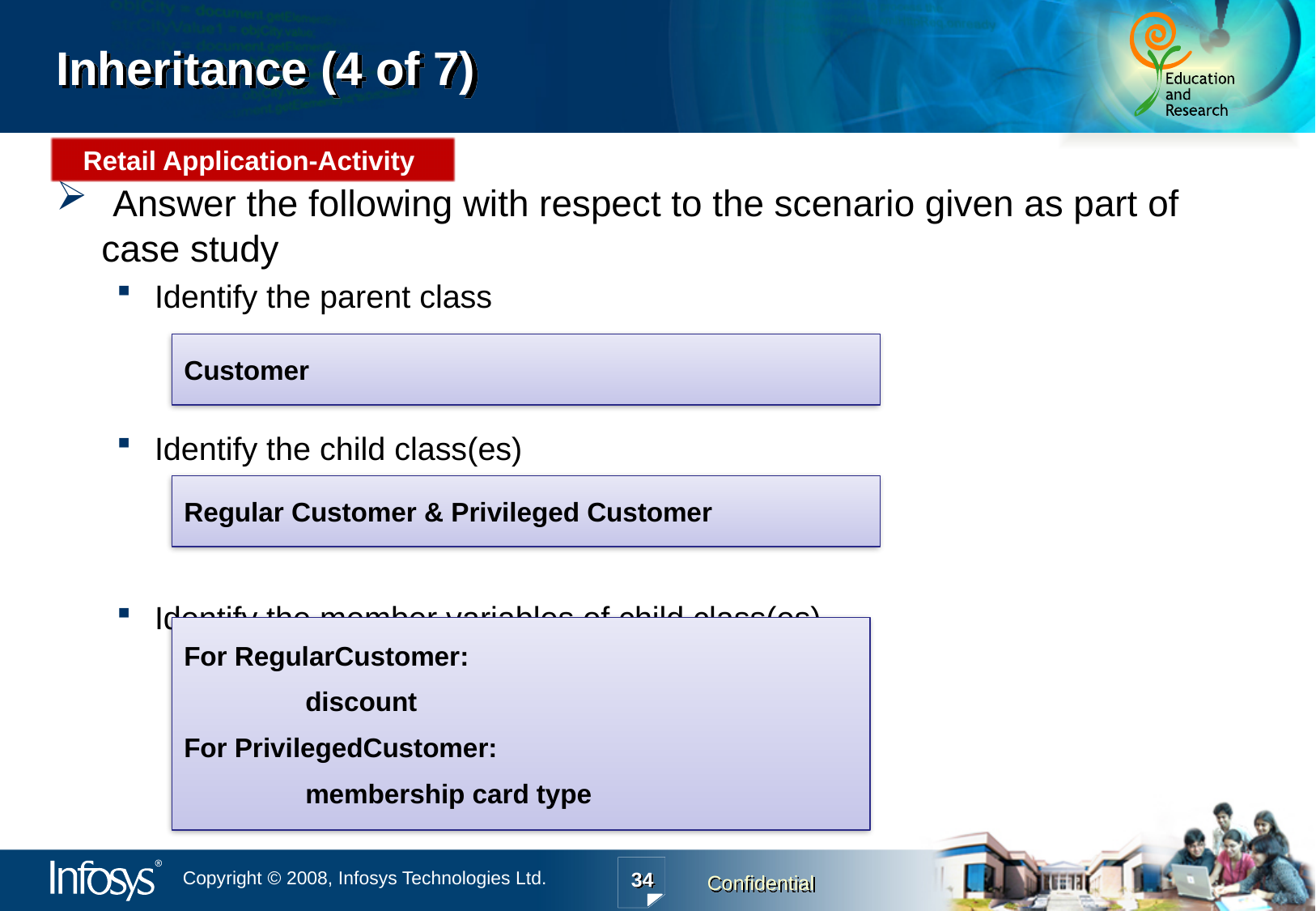

# Inheritance (4 of 7)
Retail Application-Activity
 Answer the following with respect to the scenario given as part of case study
Identify the parent class

Identify the child class(es)

Identify the member variables of child class(es)

Customer
Regular Customer & Privileged Customer
For RegularCustomer:
	discount
For PrivilegedCustomer:
	membership card type
34